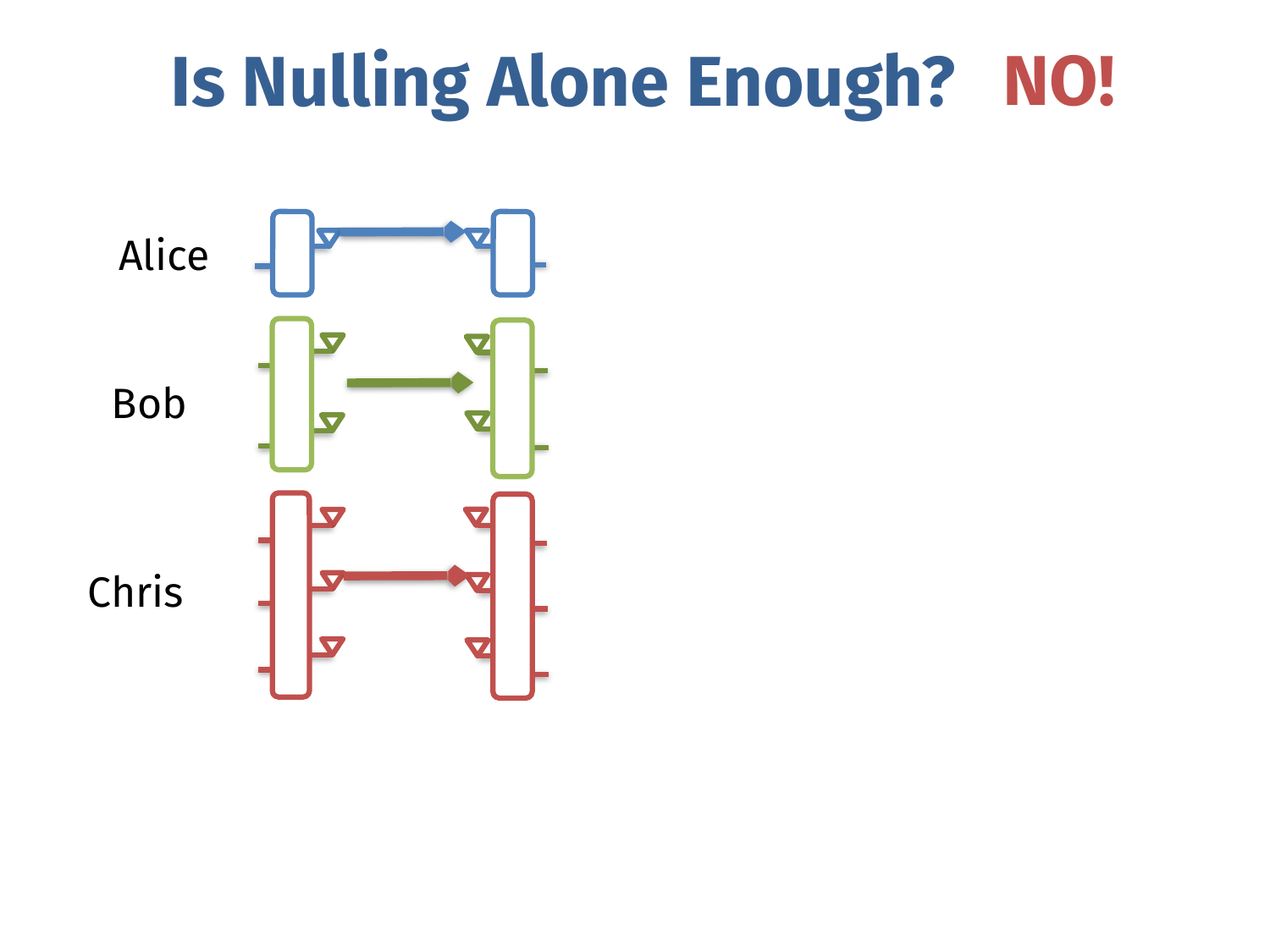

# Is Nulling Alone Enough? NO!!
NO!

Alice

Bob

Chris